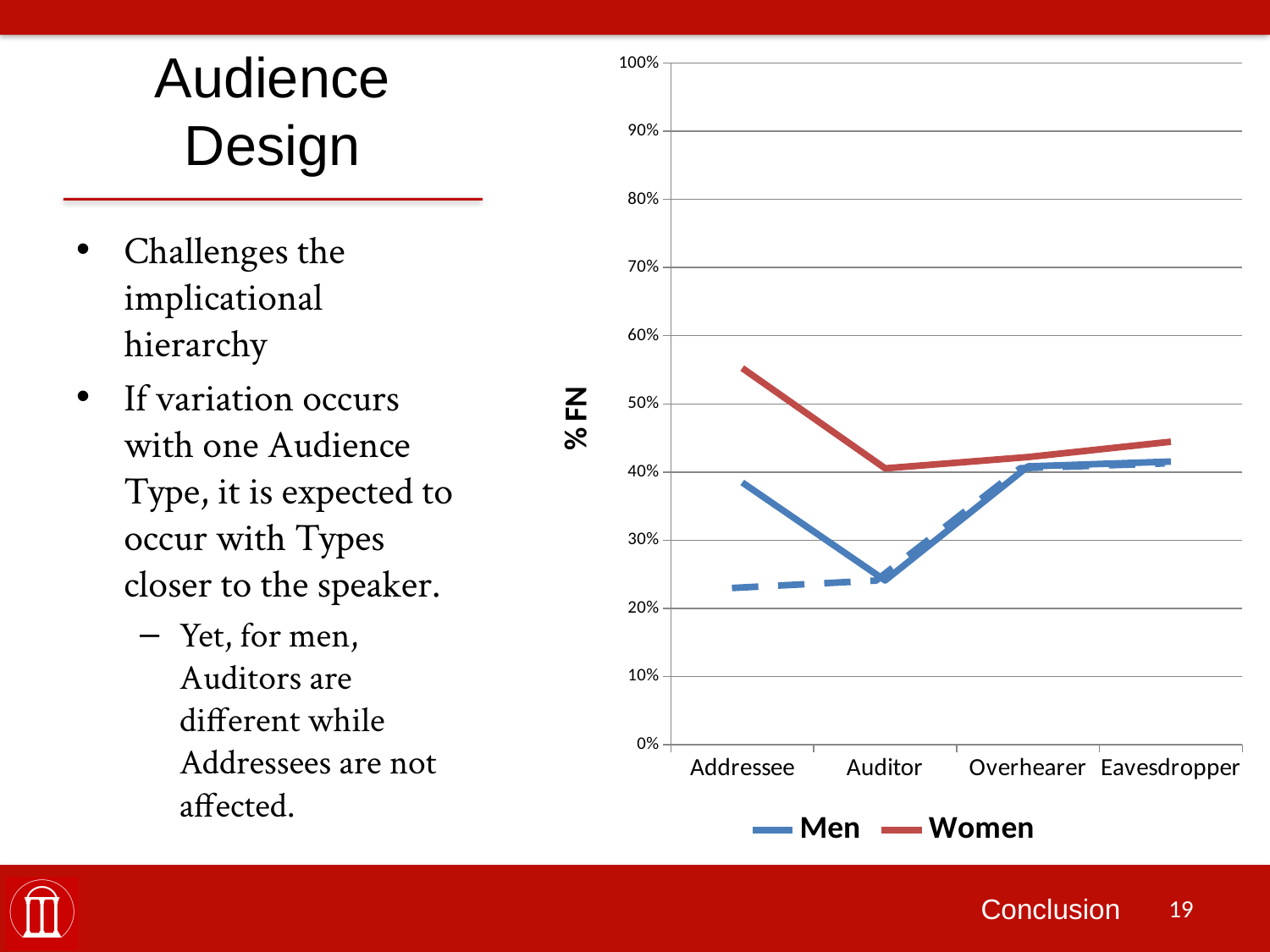

### Chart

| Category | Hypothetical Data |
|---|---|
| Addressee | 0.23 |
| Auditor | 0.241036913514743 |
| Overhearer | 0.40829282601408 |
| Eavesdropper | 0.415389628134788 |

### Chart

| Category | Men | Women |
|---|---|---|
| Addressee | 0.384777912529372 | 0.552495335820895 |
| Auditor | 0.241036913514743 | 0.405384615384615 |
| Overhearer | 0.40829282601408 | 0.421990301496943 |
| Eavesdropper | 0.415389628134788 | 0.44452798663325 |
# Audience Design
Challenges the implicational hierarchy
If variation occurs with one Audience Type, it is expected to occur with Types closer to the speaker.
Yet, for men, Auditors are different while Addressees are not affected.

Conclusion
19